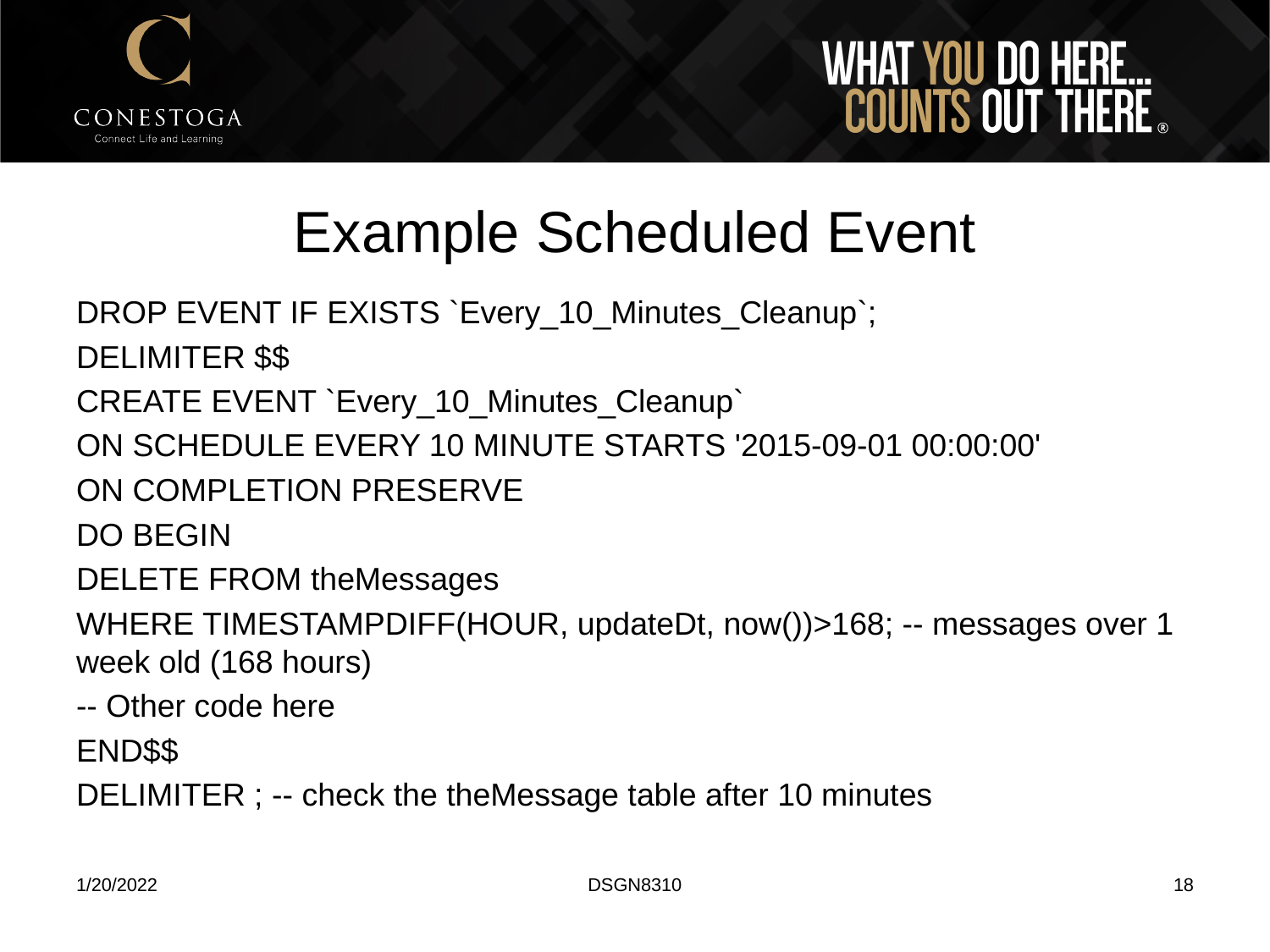

# Example Scheduled Event
DROP EVENT IF EXISTS `Every_10_Minutes_Cleanup`;
DELIMITER $$
CREATE EVENT `Every_10_Minutes_Cleanup`
ON SCHEDULE EVERY 10 MINUTE STARTS '2015-09-01 00:00:00'
ON COMPLETION PRESERVE
DO BEGIN
DELETE FROM theMessages
WHERE TIMESTAMPDIFF(HOUR, updateDt, now())>168; -- messages over 1 week old (168 hours)
-- Other code here
END$$
DELIMITER ; -- check the theMessage table after 10 minutes
1/20/2022
DSGN8310
18